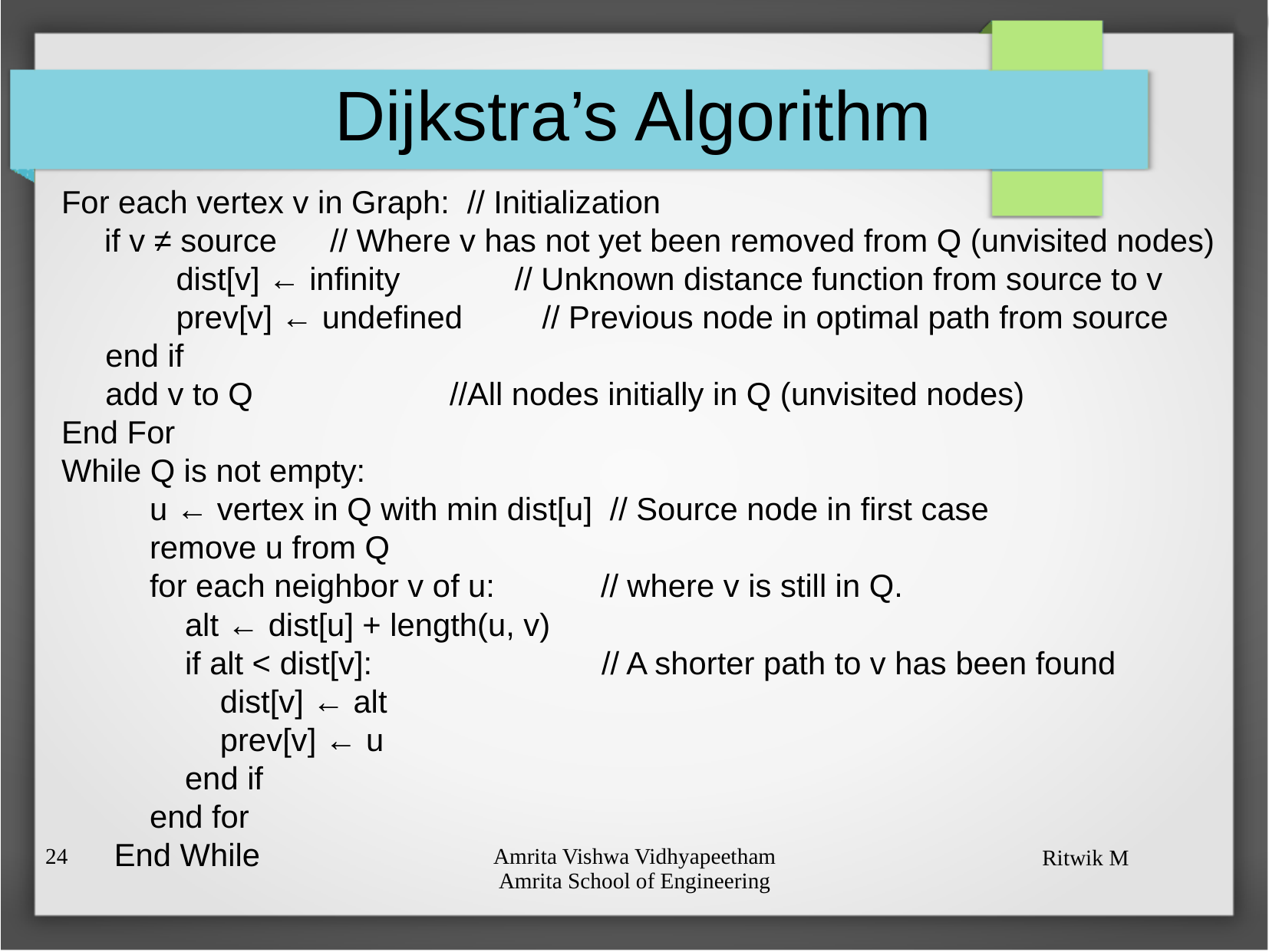

# Dijkstra’s Algorithm
For each vertex v in Graph:  // Initialization
if v ≠ source      // Where v has not yet been removed from Q (unvisited nodes)
             dist[v] ← infinity             // Unknown distance function from source to v
             prev[v] ← undefined         // Previous node in optimal path from source
     end if
     add v to Q		//All nodes initially in Q (unvisited nodes)
End For
While Q is not empty:
          u ← vertex in Q with min dist[u]  // Source node in first case
          remove u from Q
          for each neighbor v of u:            // where v is still in Q.
              alt ← dist[u] + length(u, v)
              if alt < dist[v]:                          // A shorter path to v has been found
                  dist[v] ← alt
                  prev[v] ← u
              end if
          end for
      End While
24
Amrita Vishwa Vidhyapeetham
Amrita School of Engineering